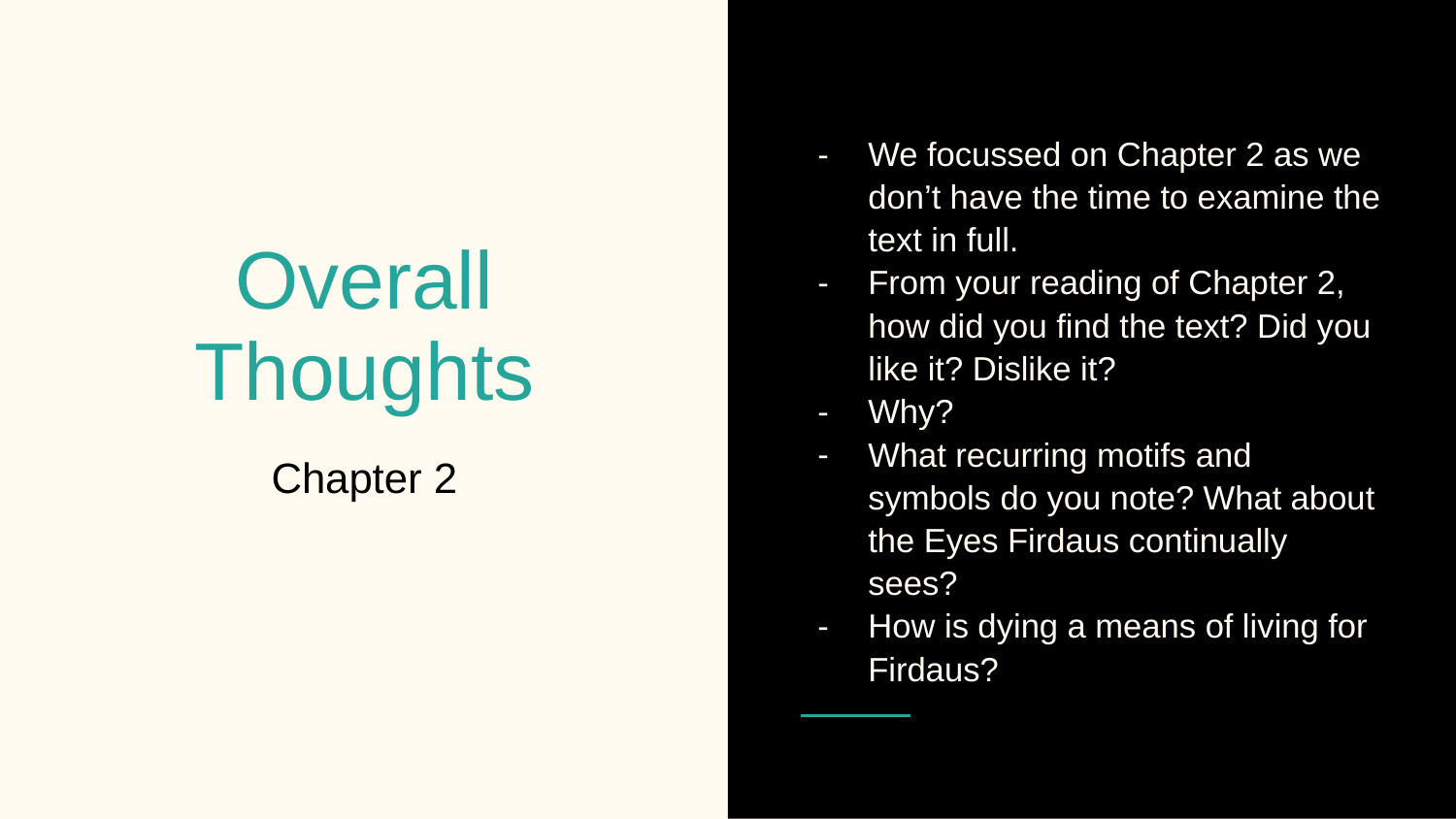

We focussed on Chapter 2 as we don’t have the time to examine the text in full.
From your reading of Chapter 2, how did you find the text? Did you like it? Dislike it?
Why?
What recurring motifs and symbols do you note? What about the Eyes Firdaus continually sees?
How is dying a means of living for Firdaus?
# Overall Thoughts
Chapter 2